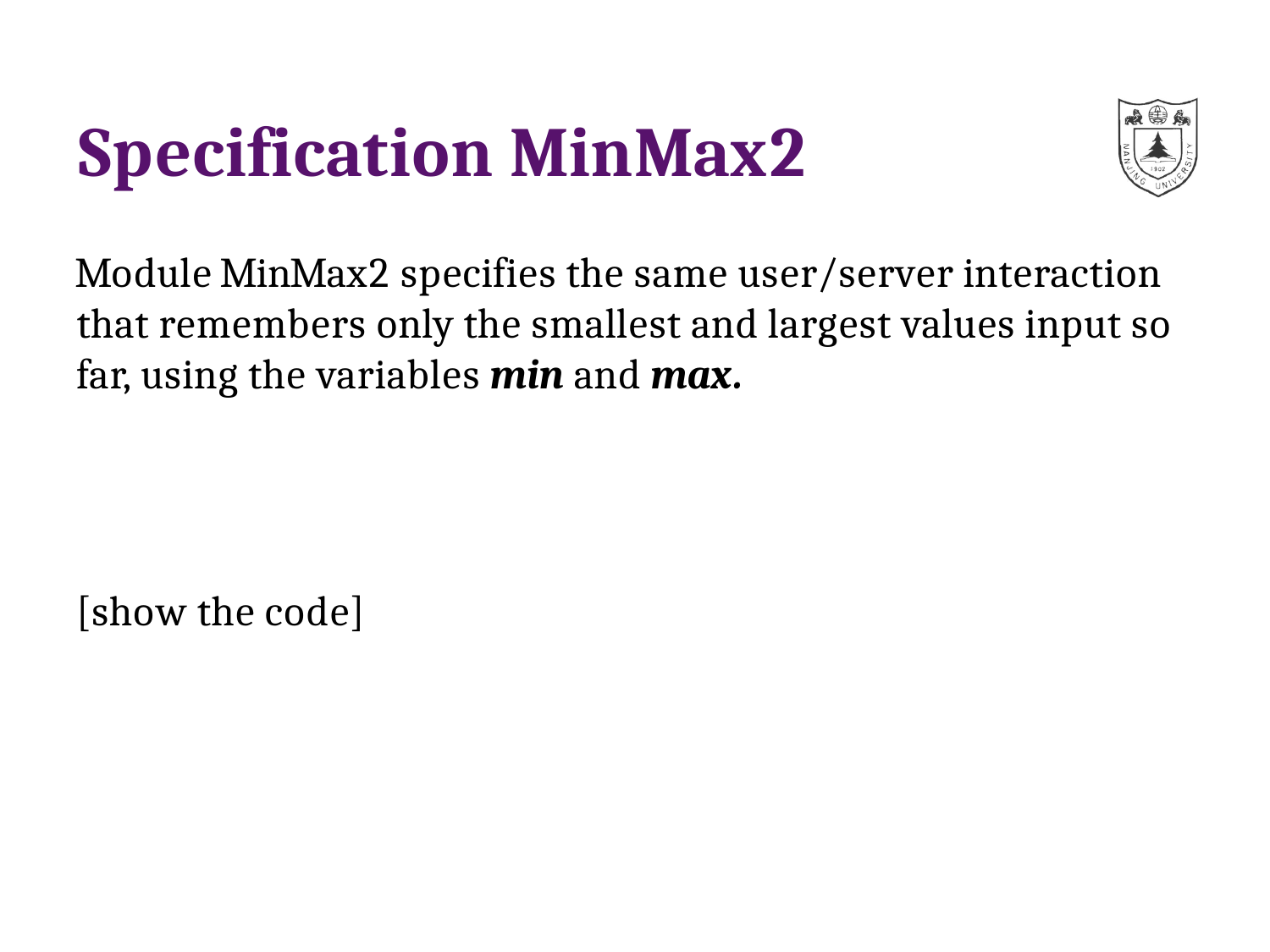

# Specification MinMax2
Module MinMax2 specifies the same user/server interaction that remembers only the smallest and largest values input so far, using the variables min and max.

[show the code]